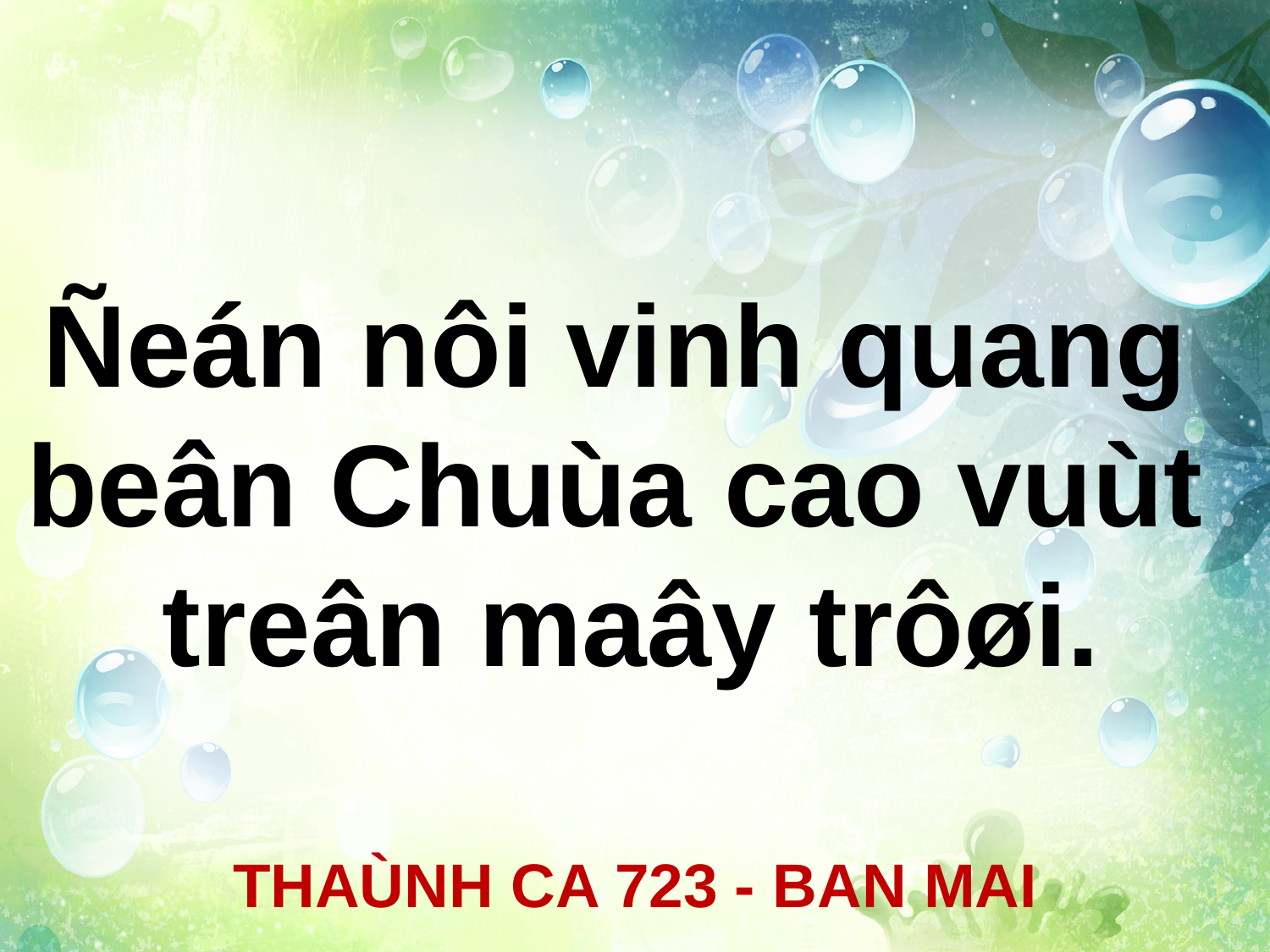

Ñeán nôi vinh quang
beân Chuùa cao vuùt
treân maây trôøi.
THAÙNH CA 723 - BAN MAI